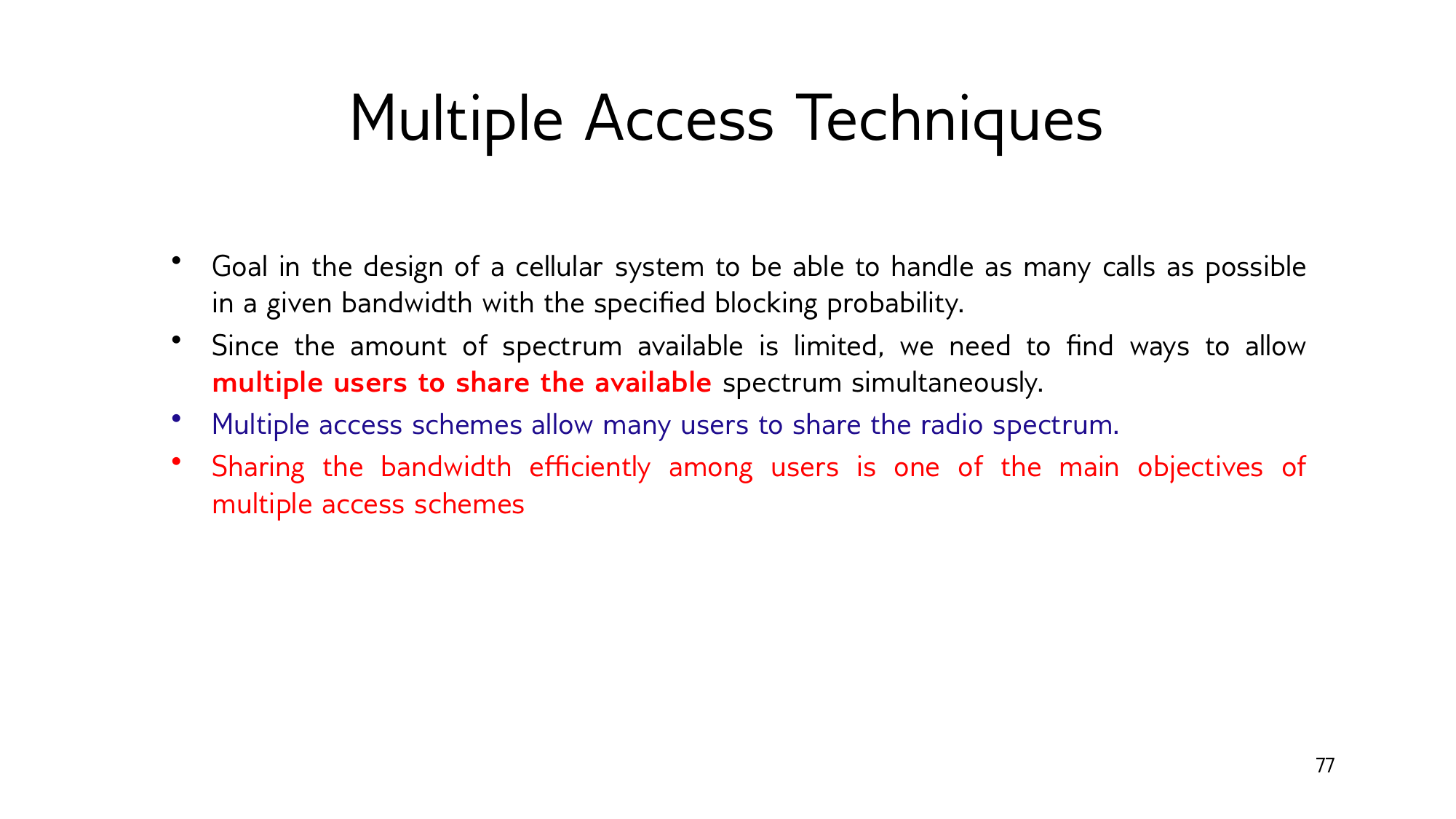

# Multiple Access Techniques
Goal in the design of a cellular system to be able to handle as many calls as possible in a given bandwidth with the specified blocking probability.
Since the amount of spectrum available is limited, we need to find ways to allow multiple users to share the available spectrum simultaneously.
Multiple access schemes allow many users to share the radio spectrum.
Sharing the bandwidth efficiently among users is one of the main objectives of multiple access schemes
77